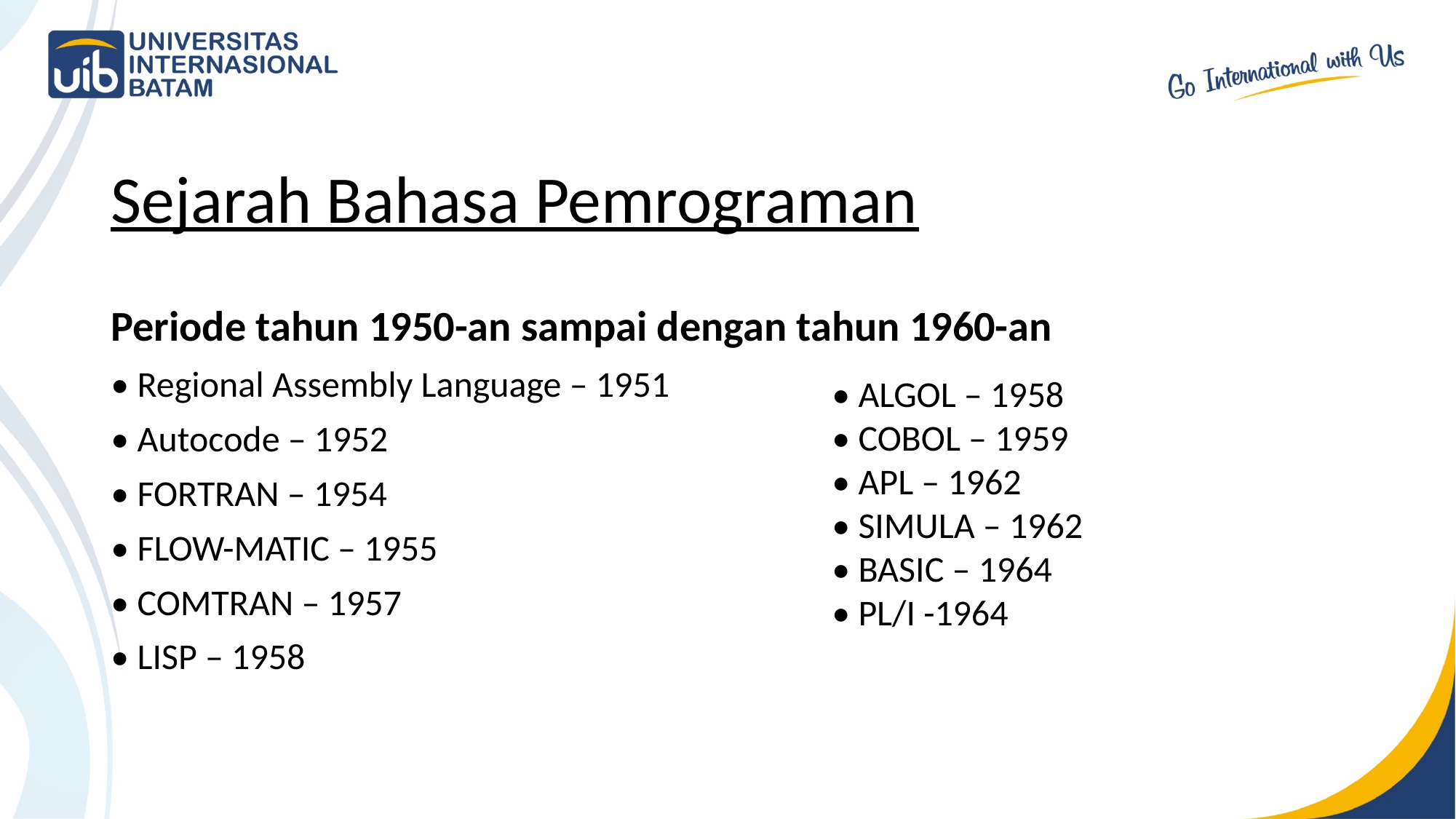

# Sejarah Bahasa Pemrograman
Periode tahun 1950-an sampai dengan tahun 1960-an
• Regional Assembly Language – 1951
• Autocode – 1952
• FORTRAN – 1954
• FLOW-MATIC – 1955
• COMTRAN – 1957
• LISP – 1958

• ALGOL – 1958
• COBOL – 1959
• APL – 1962
• SIMULA – 1962
• BASIC – 1964
• PL/I -1964